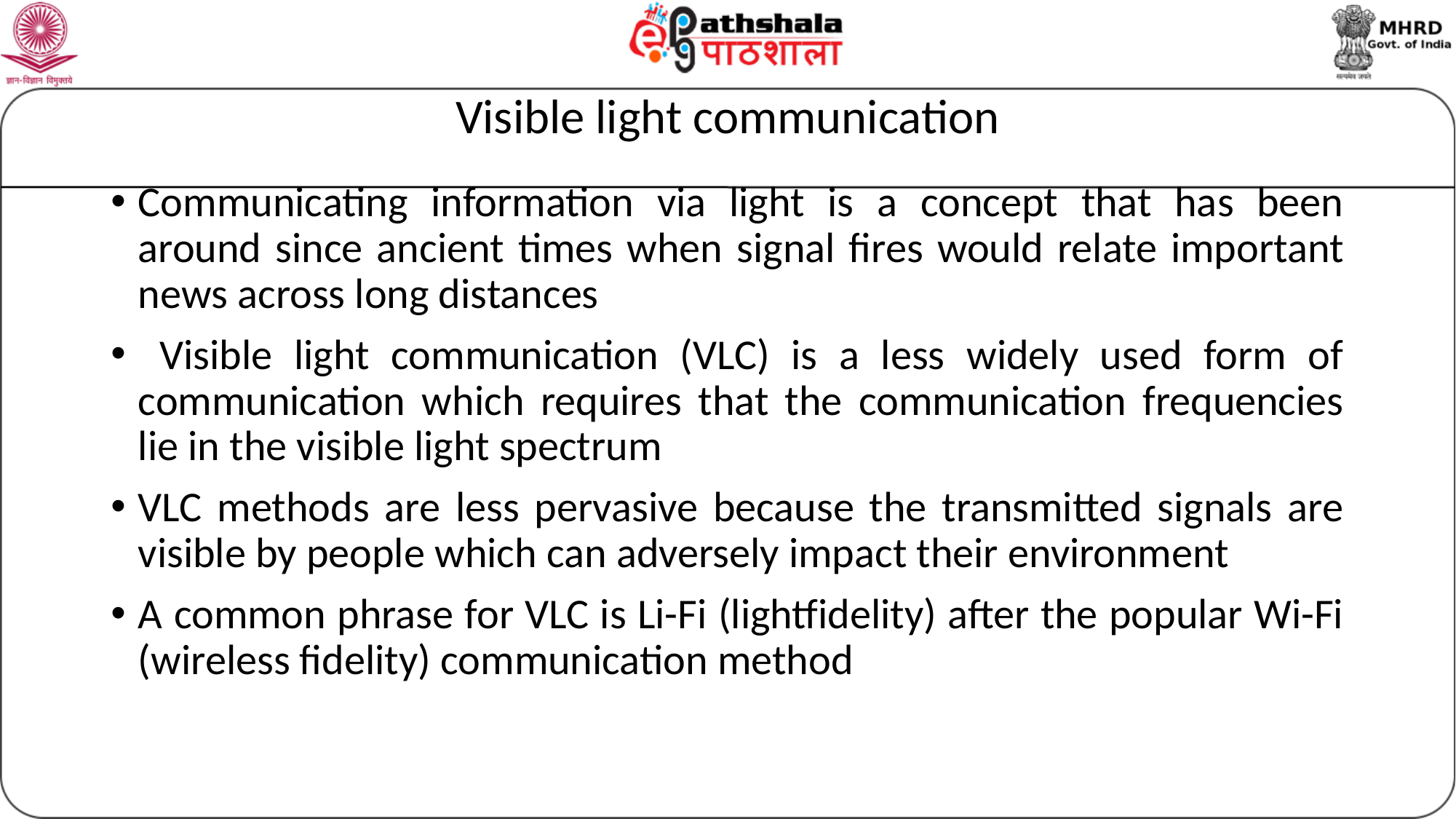

# Visible light communication
Communicating information via light is a concept that has been around since ancient times when signal fires would relate important news across long distances
 Visible light communication (VLC) is a less widely used form of communication which requires that the communication frequencies lie in the visible light spectrum
VLC methods are less pervasive because the transmitted signals are visible by people which can adversely impact their environment
A common phrase for VLC is Li-Fi (lightfidelity) after the popular Wi-Fi (wireless fidelity) communication method